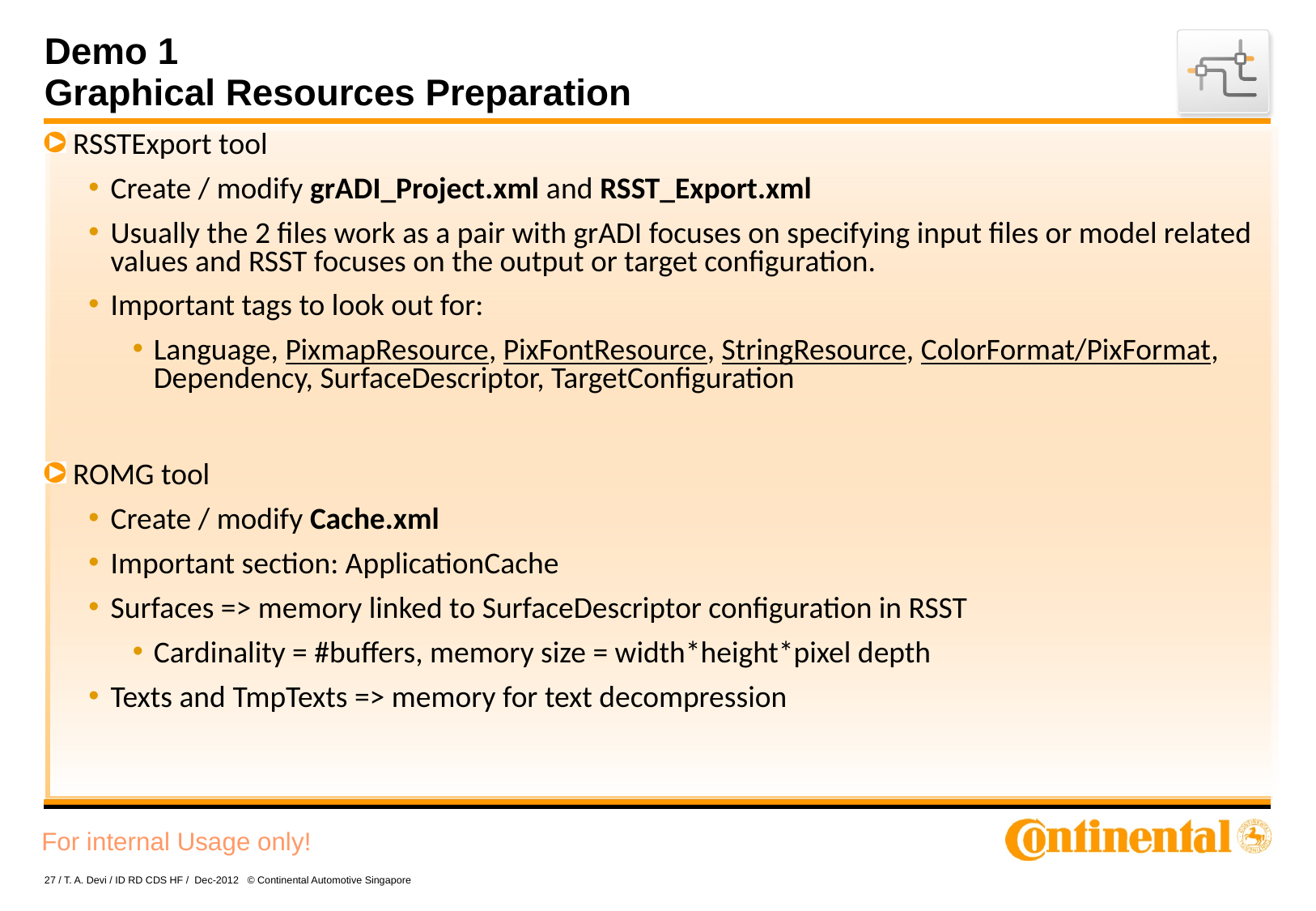

# Demo 1 Graphical Resources Preparation
 RSSTExport tool
Create / modify grADI_Project.xml and RSST_Export.xml
Usually the 2 files work as a pair with grADI focuses on specifying input files or model related values and RSST focuses on the output or target configuration.
Important tags to look out for:
Language, PixmapResource, PixFontResource, StringResource, ColorFormat/PixFormat, Dependency, SurfaceDescriptor, TargetConfiguration

 ROMG tool
Create / modify Cache.xml
Important section: ApplicationCache
Surfaces => memory linked to SurfaceDescriptor configuration in RSST
Cardinality = #buffers, memory size = width*height*pixel depth
Texts and TmpTexts => memory for text decompression
27 / T. A. Devi / ID RD CDS HF /  Dec-2012   © Continental Automotive Singapore